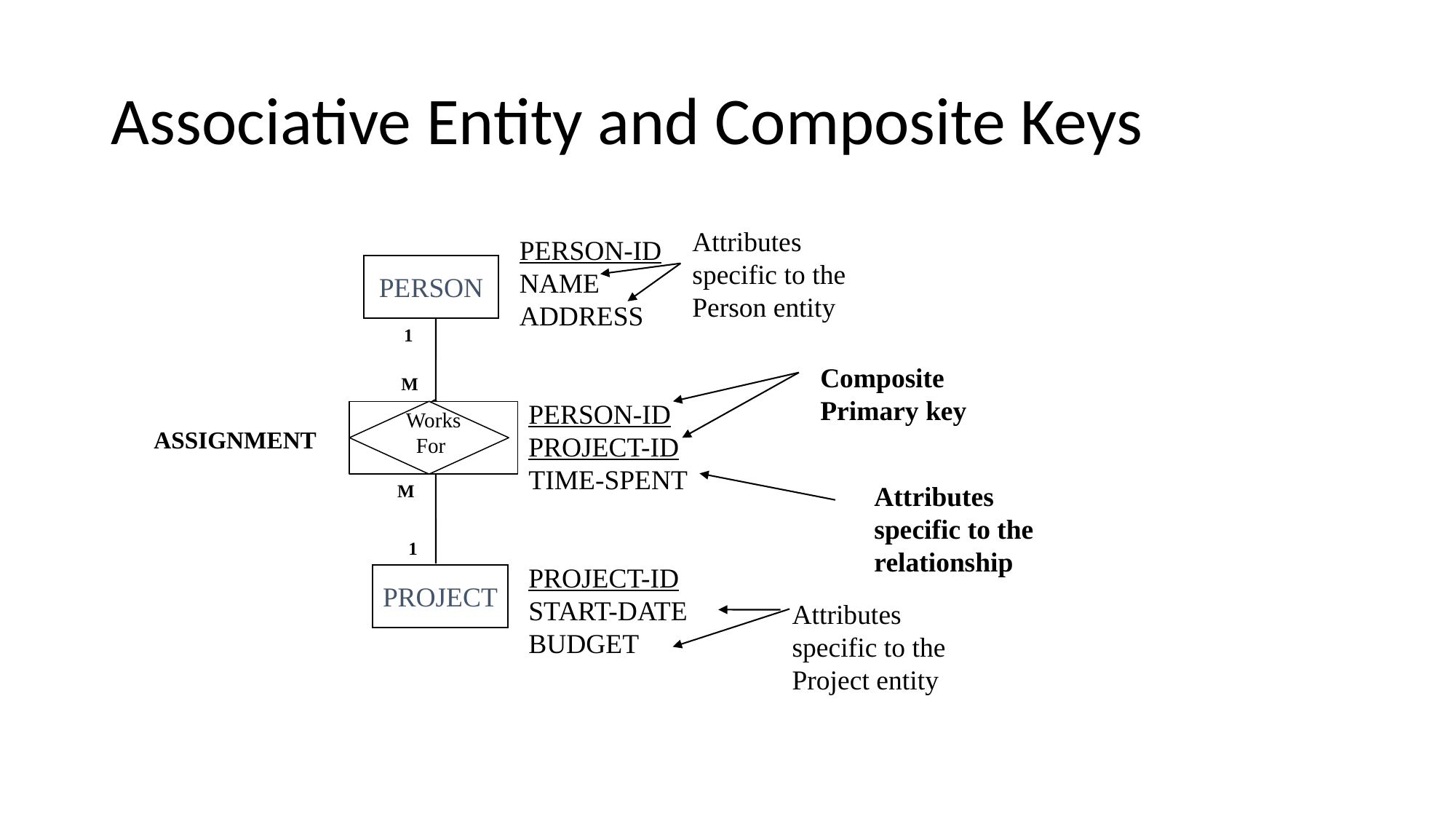

# Associative Entity and Composite Keys
Attributes specific to the Person entity
PERSON-ID NAME ADDRESS
PERSON

   1
Composite Primary key
   M

PERSON-ID PROJECT-ID TIME-SPENT

Works
For

WORK
ASSIGNMENT

Attributes specific to the relationship

   M
    1
PROJECT-ID START-DATE BUDGET
PROJECT
Attributes specific to the Project entity